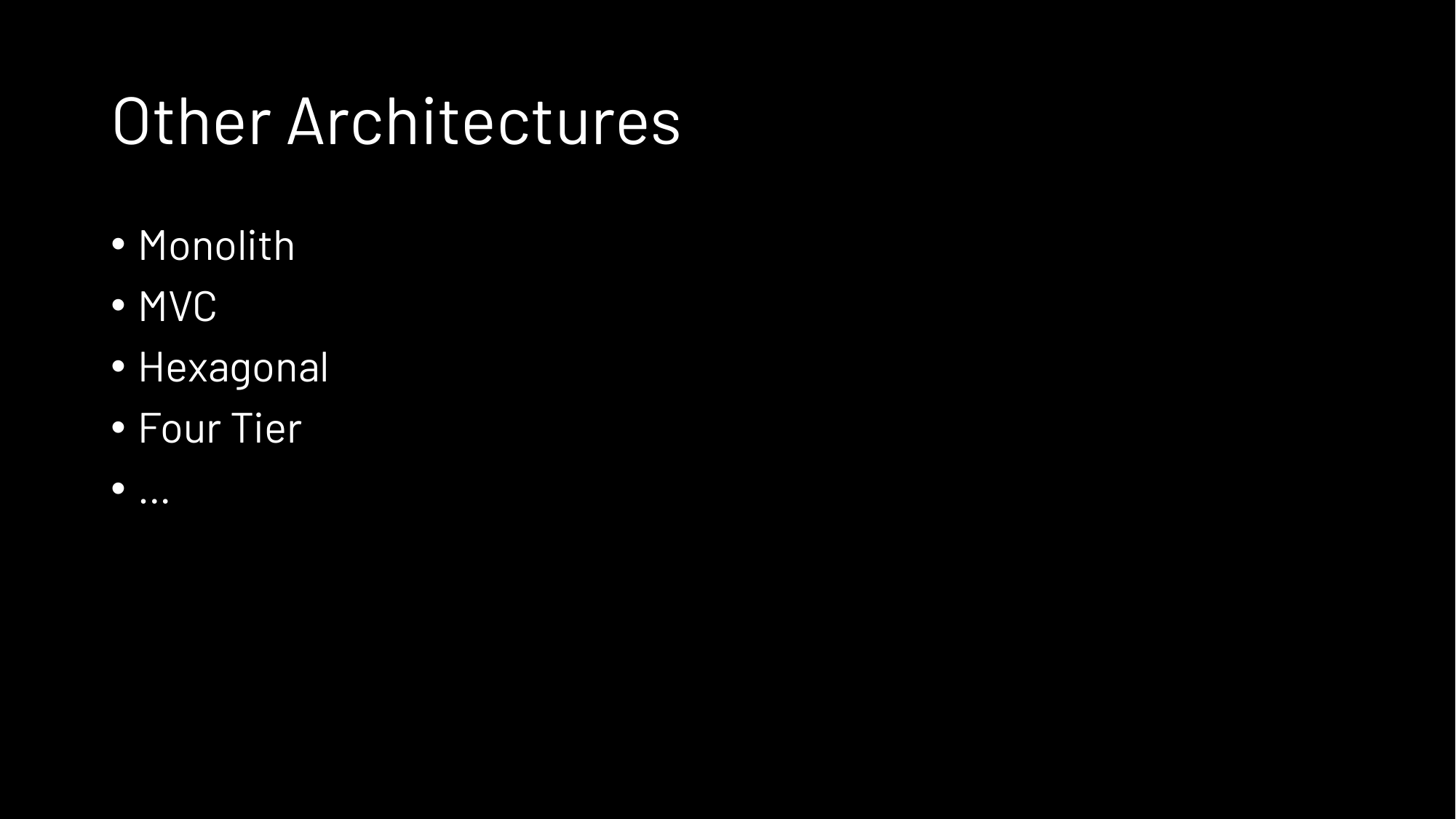

# Other Architectures
Monolith
MVC
Hexagonal
Four Tier
…